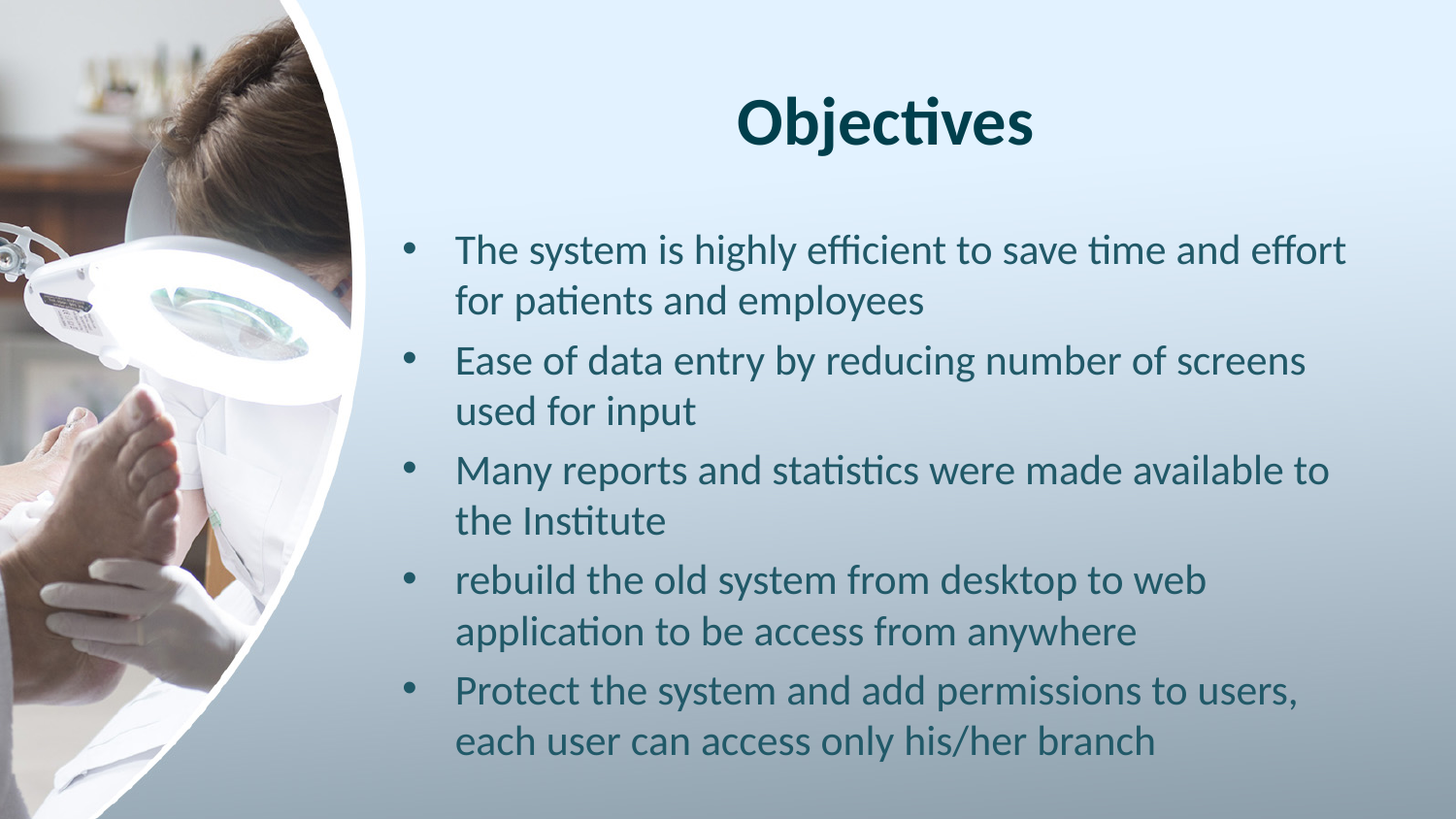

Objectives
The system is highly efficient to save time and effort for patients and employees
Ease of data entry by reducing number of screens used for input
Many reports and statistics were made available to the Institute
rebuild the old system from desktop to web application to be access from anywhere
Protect the system and add permissions to users, each user can access only his/her branch